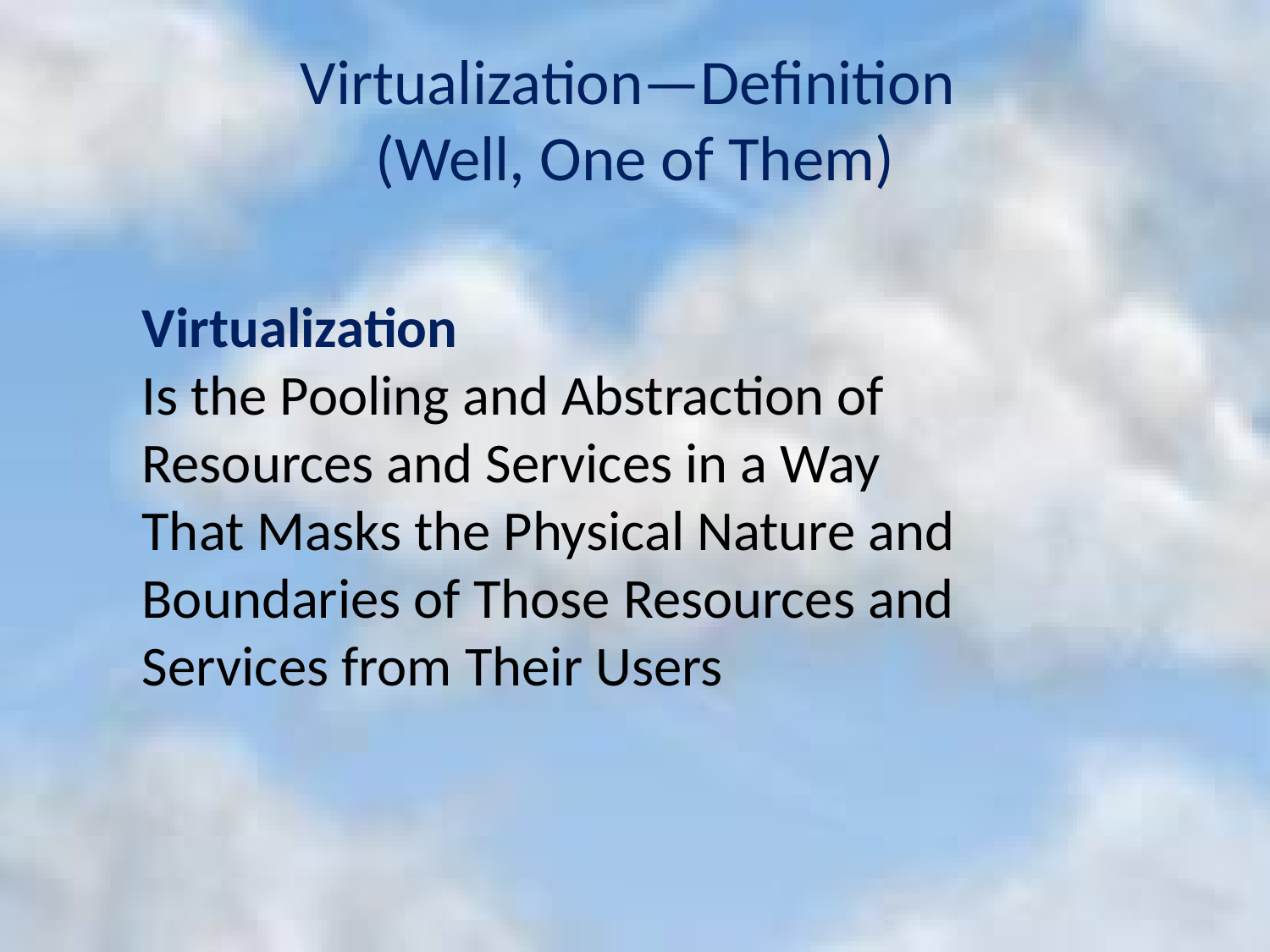

# Virtualization—Definition (Well, One of Them)
Virtualization
Is the Pooling and Abstraction of Resources and Services in a Way
That Masks the Physical Nature and Boundaries of Those Resources and Services from Their Users